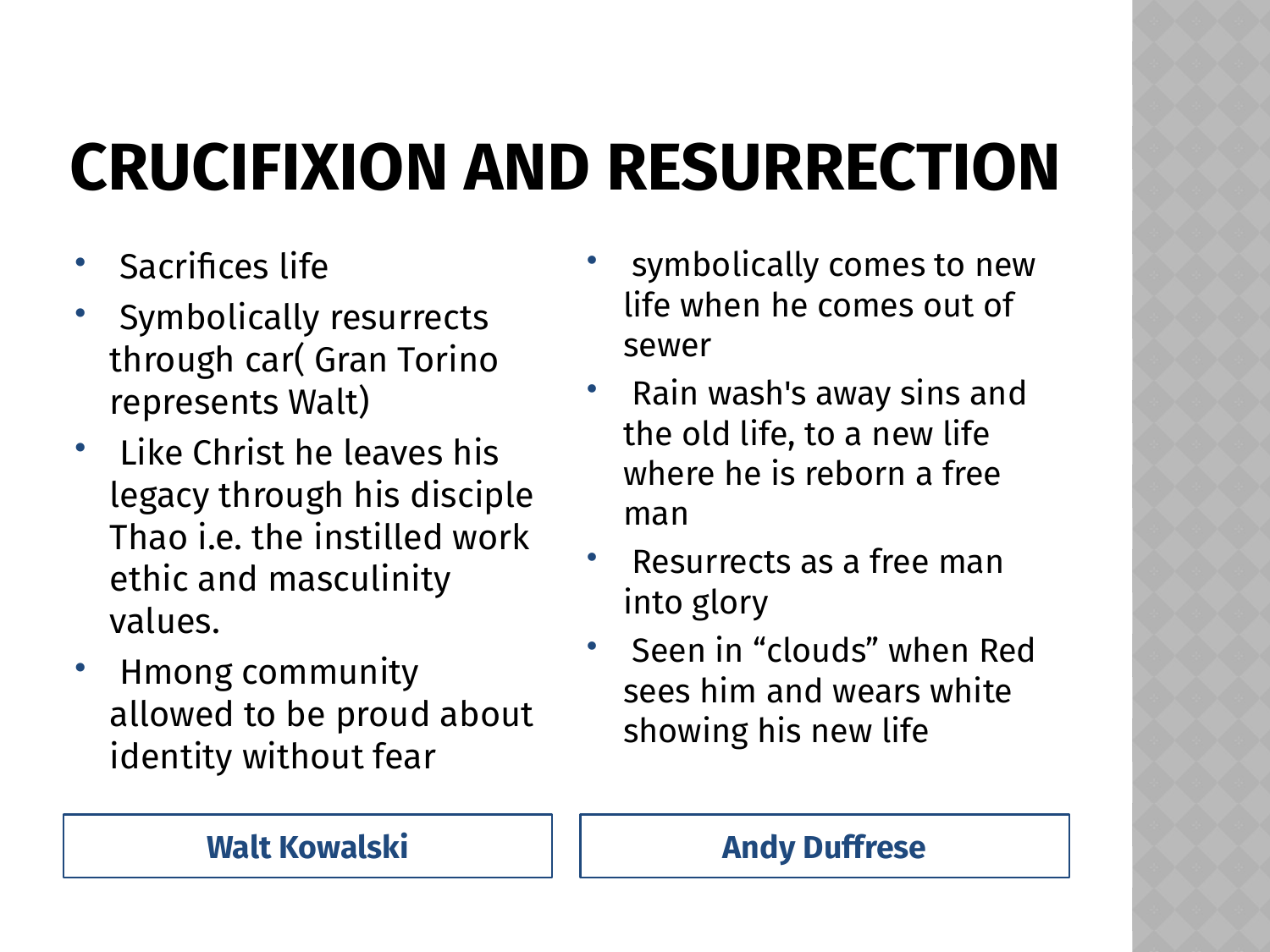

# Crucifixion and resurrection

 symbolically comes to new life when he comes out of sewer
 Rain wash's away sins and the old life, to a new life where he is reborn a free man
 Resurrects as a free man into glory
 Seen in “clouds” when Red sees him and wears white showing his new life

 Sacrifices life
 Symbolically resurrects through car( Gran Torino represents Walt)
 Like Christ he leaves his legacy through his disciple Thao i.e. the instilled work ethic and masculinity values.
 Hmong community allowed to be proud about identity without fear
Walt Kowalski
Andy Duffrese